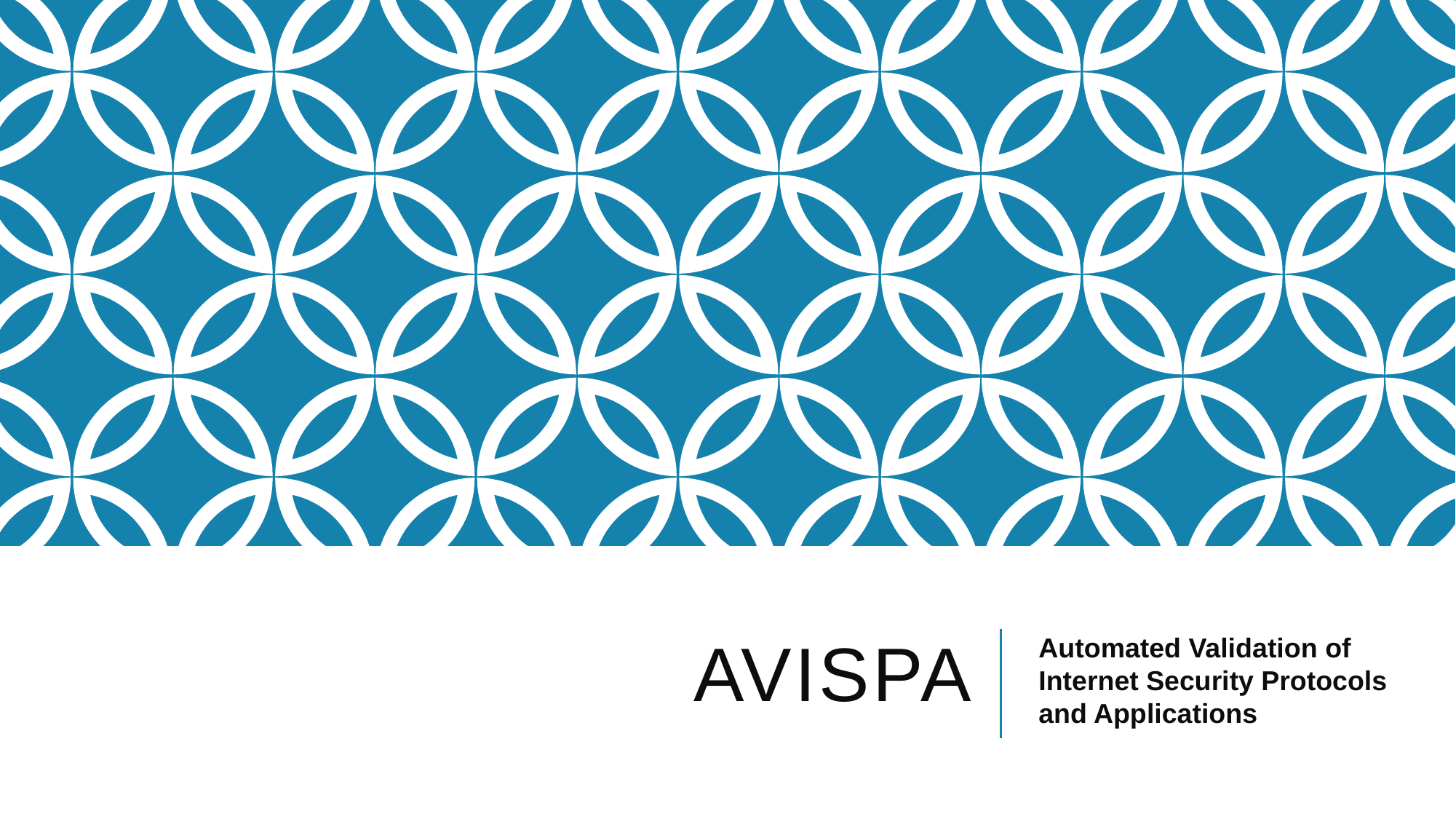

# AVISPA
Automated Validation of
Internet Security Protocols and Applications